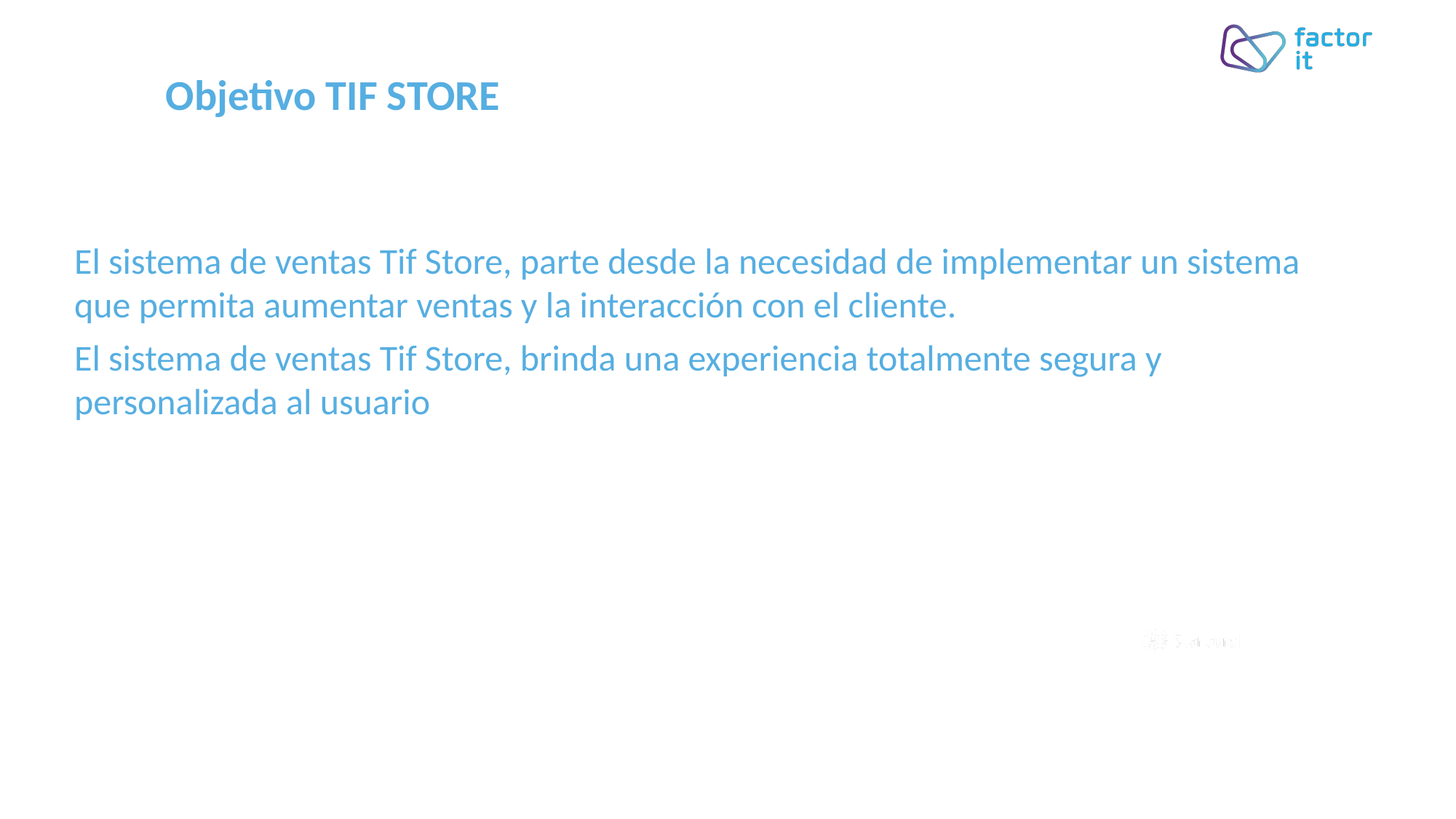

# Objetivo TIF STORE
El sistema de ventas Tif Store, parte desde la necesidad de implementar un sistema que permita aumentar ventas y la interacción con el cliente.
El sistema de ventas Tif Store, brinda una experiencia totalmente segura y personalizada al usuario